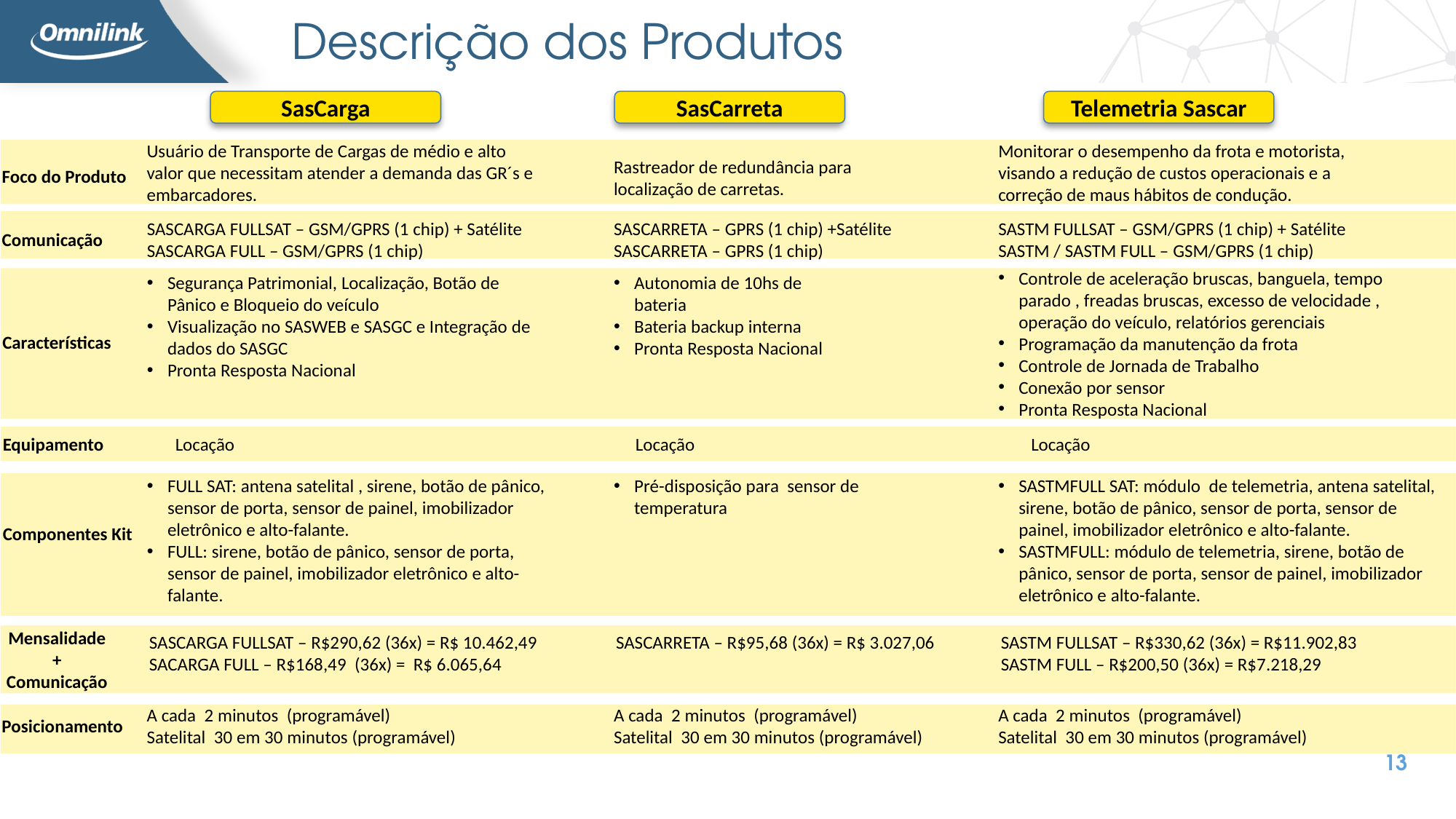

Descrição dos Produtos
SasCarga

SasCarreta

Telemetria Sascar

Usuário de Transporte de Cargas de médio e alto valor que necessitam atender a demanda das GR´s e embarcadores.
Monitorar o desempenho da frota e motorista, visando a redução de custos operacionais e a correção de maus hábitos de condução.

Rastreador de redundância para  localização de carretas.
Foco do Produto

SASCARGA FULLSAT – GSM/GPRS (1 chip) + Satélite
SASCARGA FULL – GSM/GPRS (1 chip)
SASCARRETA – GPRS (1 chip) +Satélite
SASCARRETA – GPRS (1 chip)
SASTM FULLSAT – GSM/GPRS (1 chip) + Satélite
SASTM / SASTM FULL – GSM/GPRS (1 chip)
Comunicação
Controle de aceleração bruscas, banguela, tempo parado , freadas bruscas, excesso de velocidade , operação do veículo, relatórios gerenciais
Programação da manutenção da frota
Controle de Jornada de Trabalho
Conexão por sensor
Pronta Resposta Nacional
Segurança Patrimonial, Localização, Botão de Pânico e Bloqueio do veículo
Visualização no SASWEB e SASGC e Integração de dados do SASGC
Pronta Resposta Nacional
Autonomia de 10hs de bateria
Bateria backup interna
Pronta Resposta Nacional

Características

Equipamento
Locação
Locação
Locação
FULL SAT: antena satelital , sirene, botão de pânico, sensor de porta, sensor de painel, imobilizador eletrônico e alto-falante.
FULL: sirene, botão de pânico, sensor de porta, sensor de painel, imobilizador eletrônico e alto-falante.
Pré-disposição para  sensor de temperatura
SASTMFULL SAT: módulo  de telemetria, antena satelital, sirene, botão de pânico, sensor de porta, sensor de painel, imobilizador eletrônico e alto-falante.
SASTMFULL: módulo de telemetria, sirene, botão de pânico, sensor de porta, sensor de painel, imobilizador eletrônico e alto-falante.

Componentes Kit
Mensalidade + Comunicação

SASCARGA FULLSAT – R$290,62 (36x) = R$ 10.462,49
SACARGA FULL – R$168,49  (36x) =  R$ 6.065,64
SASCARRETA – R$95,68 (36x) = R$ 3.027,06
SASTM FULLSAT – R$330,62 (36x) = R$11.902,83
SASTM FULL – R$200,50 (36x) = R$7.218,29
A cada  2 minutos  (programável)
Satelital  30 em 30 minutos (programável)
A cada  2 minutos  (programável)
Satelital  30 em 30 minutos (programável)
A cada  2 minutos  (programável)
Satelital  30 em 30 minutos (programável)

Posicionamento